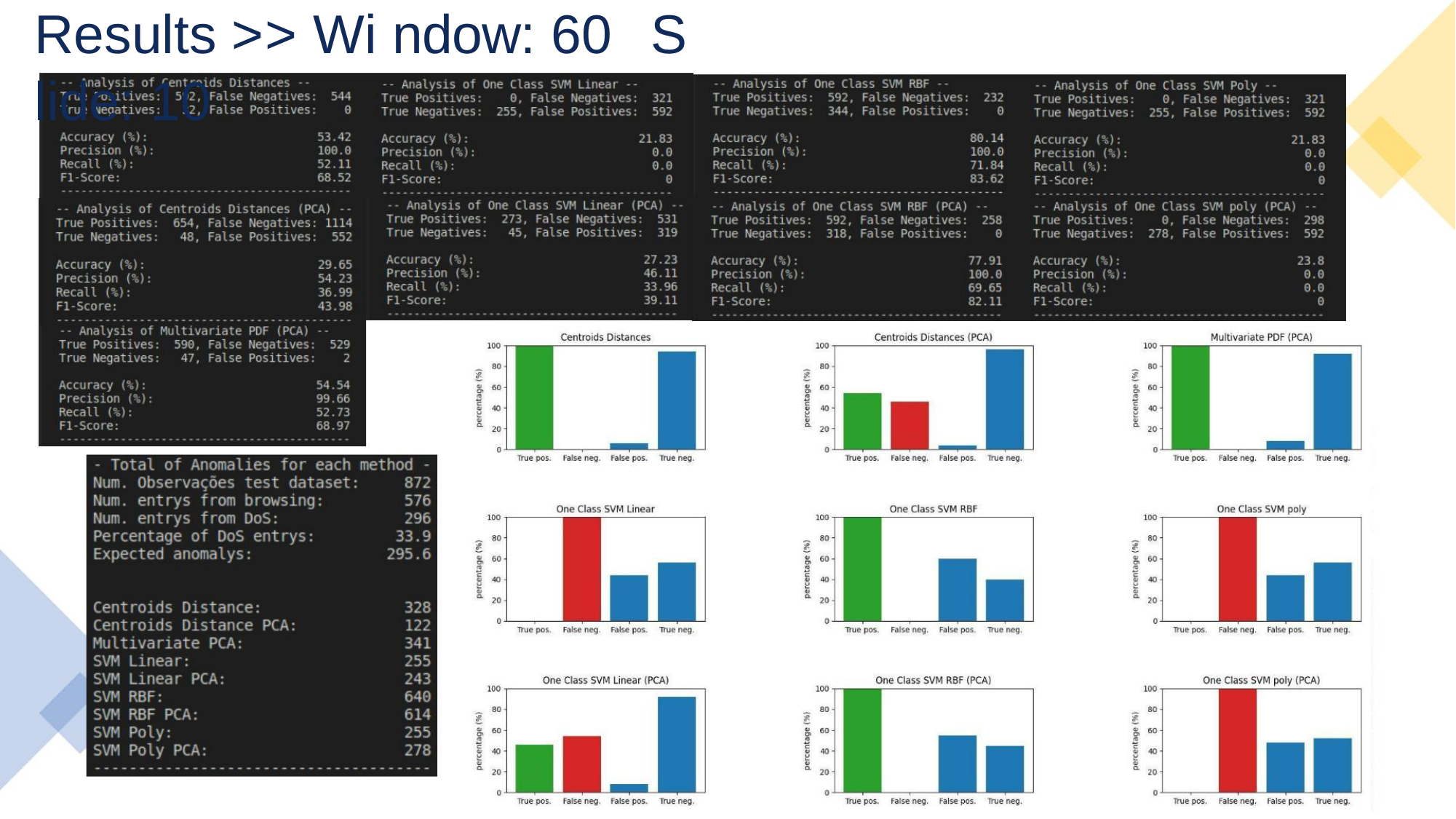

Results >> Wi ndow: 60 S lide: 10